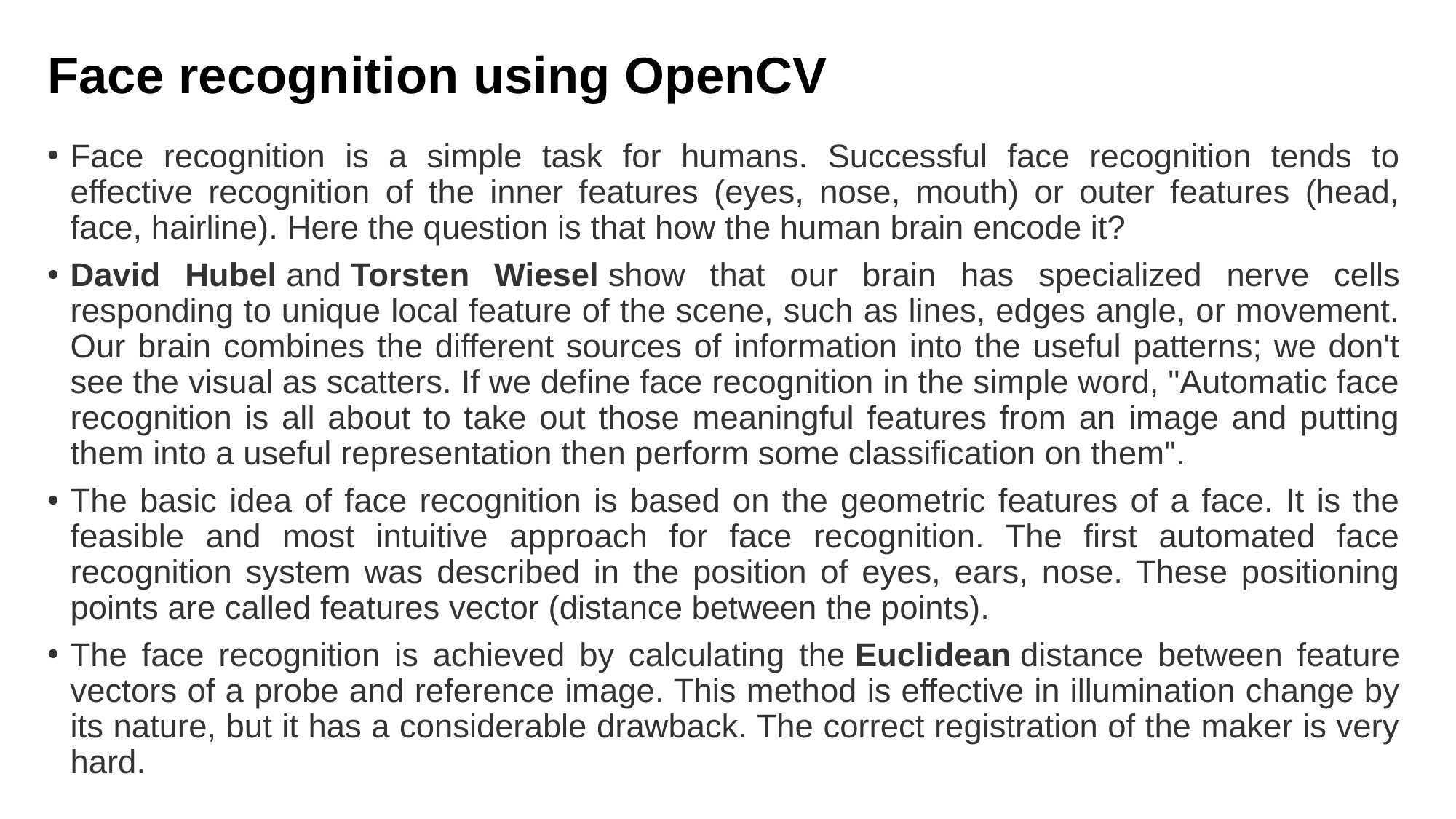

# Face recognition using OpenCV
Face recognition is a simple task for humans. Successful face recognition tends to effective recognition of the inner features (eyes, nose, mouth) or outer features (head, face, hairline). Here the question is that how the human brain encode it?
David Hubel and Torsten Wiesel show that our brain has specialized nerve cells responding to unique local feature of the scene, such as lines, edges angle, or movement. Our brain combines the different sources of information into the useful patterns; we don't see the visual as scatters. If we define face recognition in the simple word, "Automatic face recognition is all about to take out those meaningful features from an image and putting them into a useful representation then perform some classification on them".
The basic idea of face recognition is based on the geometric features of a face. It is the feasible and most intuitive approach for face recognition. The first automated face recognition system was described in the position of eyes, ears, nose. These positioning points are called features vector (distance between the points).
The face recognition is achieved by calculating the Euclidean distance between feature vectors of a probe and reference image. This method is effective in illumination change by its nature, but it has a considerable drawback. The correct registration of the maker is very hard.